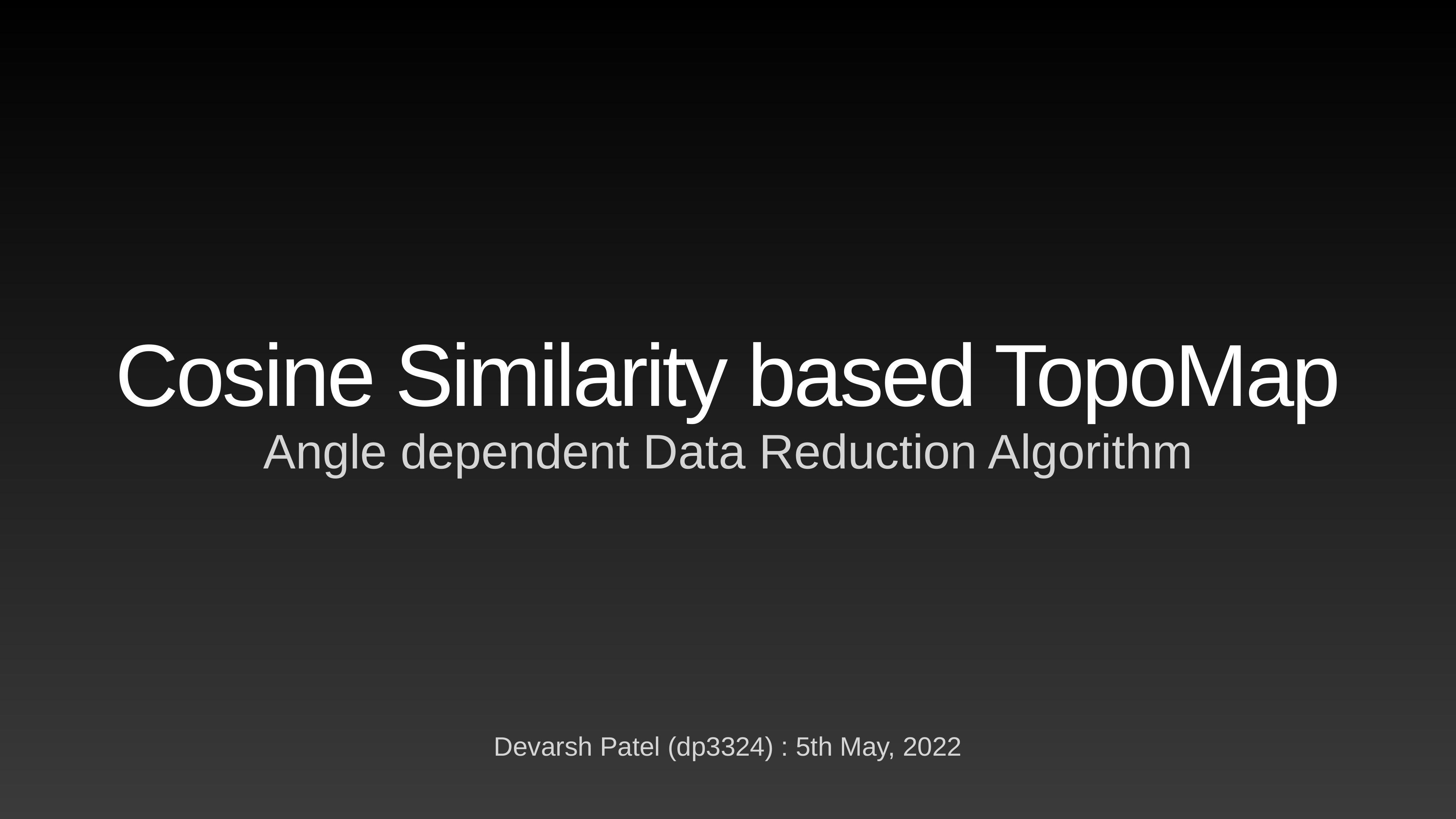

# Cosine Similarity based TopoMap
Angle dependent Data Reduction Algorithm
Devarsh Patel (dp3324) : 5th May, 2022